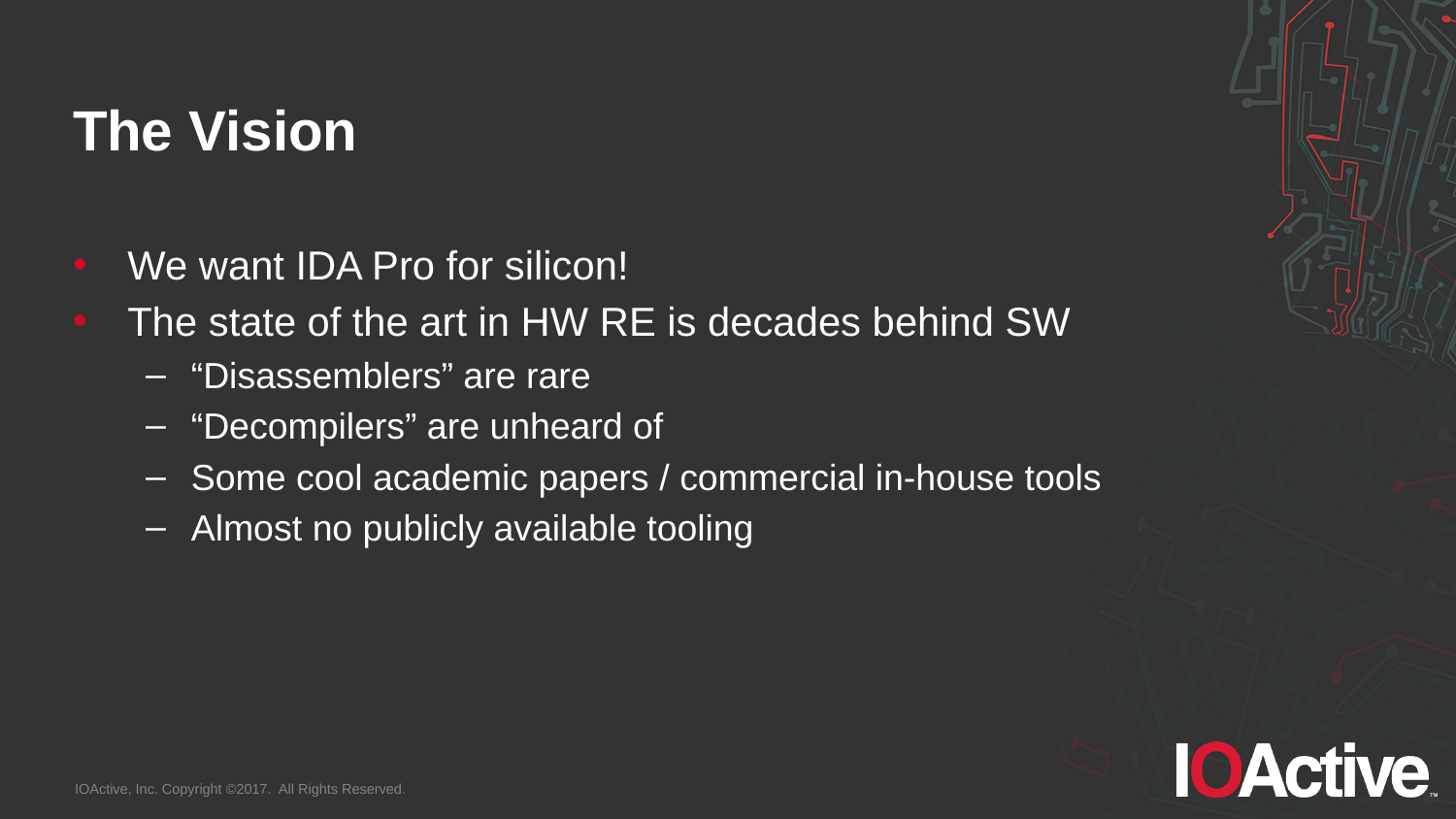

# The Vision
We want IDA Pro for silicon!
The state of the art in HW RE is decades behind SW
“Disassemblers” are rare
“Decompilers” are unheard of
Some cool academic papers / commercial in-house tools
Almost no publicly available tooling